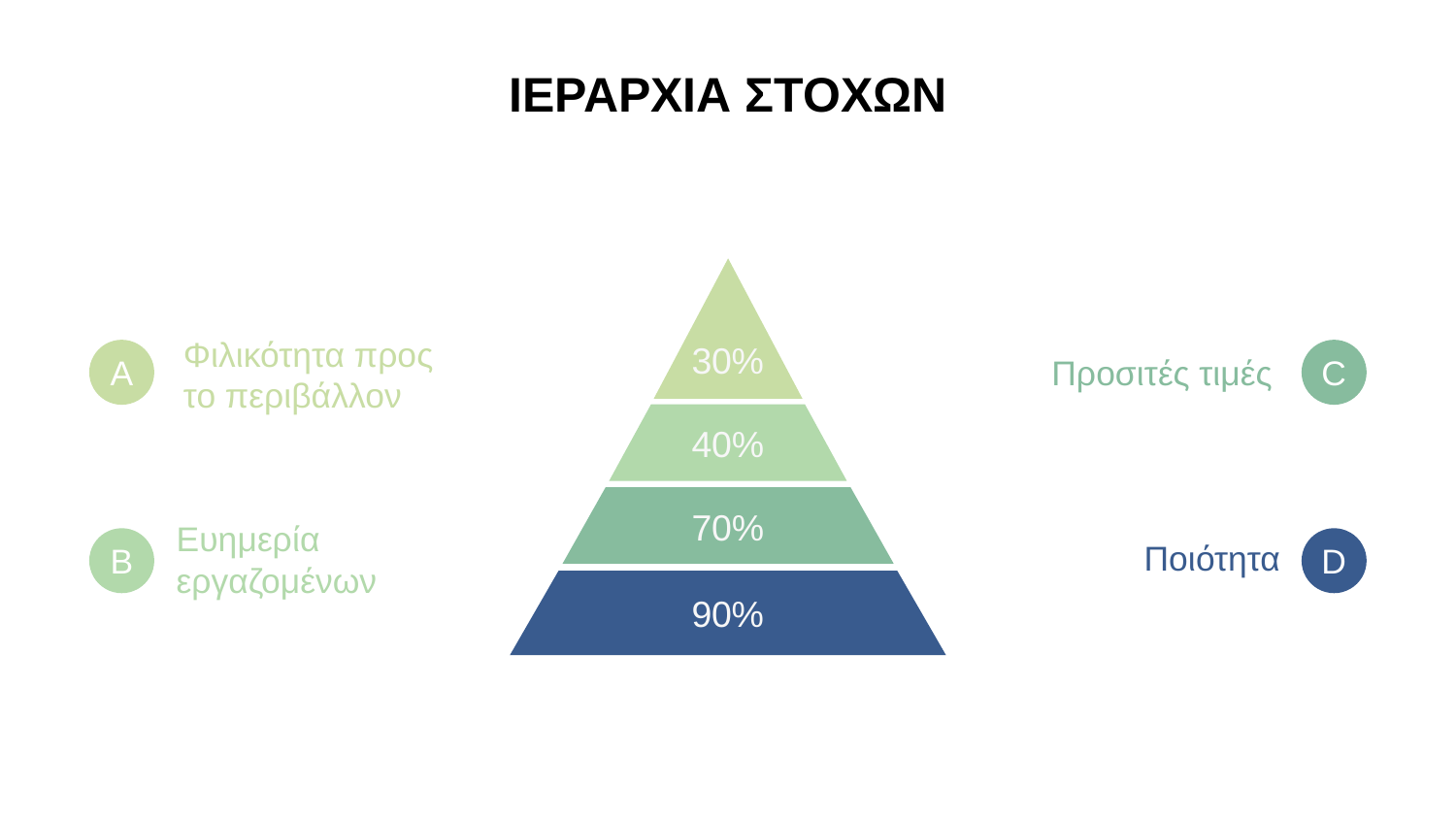

# ΙΕΡΑΡΧΙΑ ΣΤΟΧΩΝ

30%
Προσιτές τιμές
A
Φιλικότητα προς το περιβάλλον
C

40%

70%
Ποιότητα
Ευημερία εργαζομένων
B
D

90%